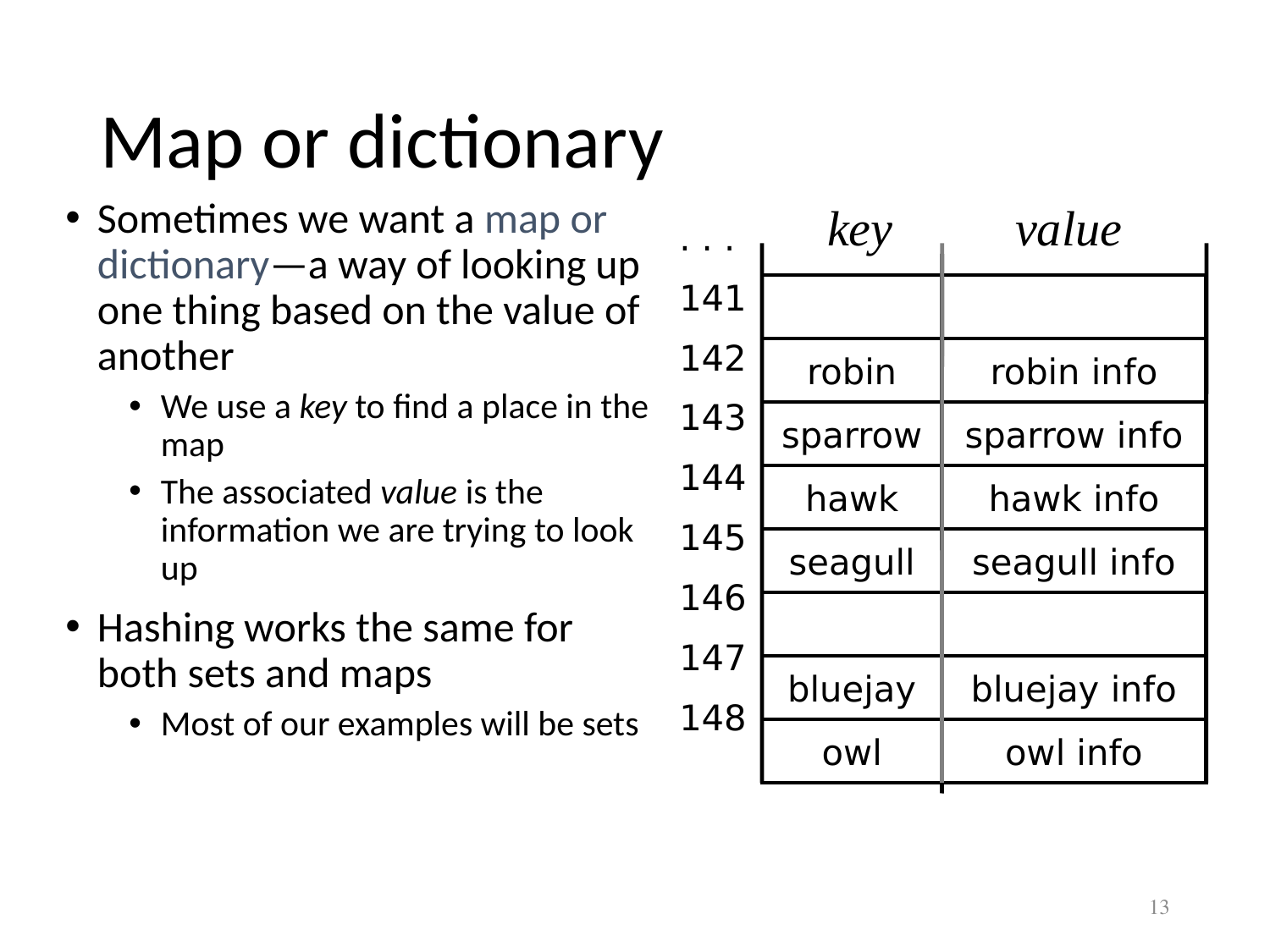

# Map or dictionary
Sometimes we want a map or dictionary—a way of looking up one thing based on the value of another
We use a key to find a place in the map
The associated value is the information we are trying to look up
Hashing works the same for both sets and maps
Most of our examples will be sets
key          value
. . .
141
142
143
144
145
146
147
148

robin
robin info
sparrow
sparrow info
hawk
hawk info
seagull
seagull info

bluejay
bluejay info
owl
owl info
13